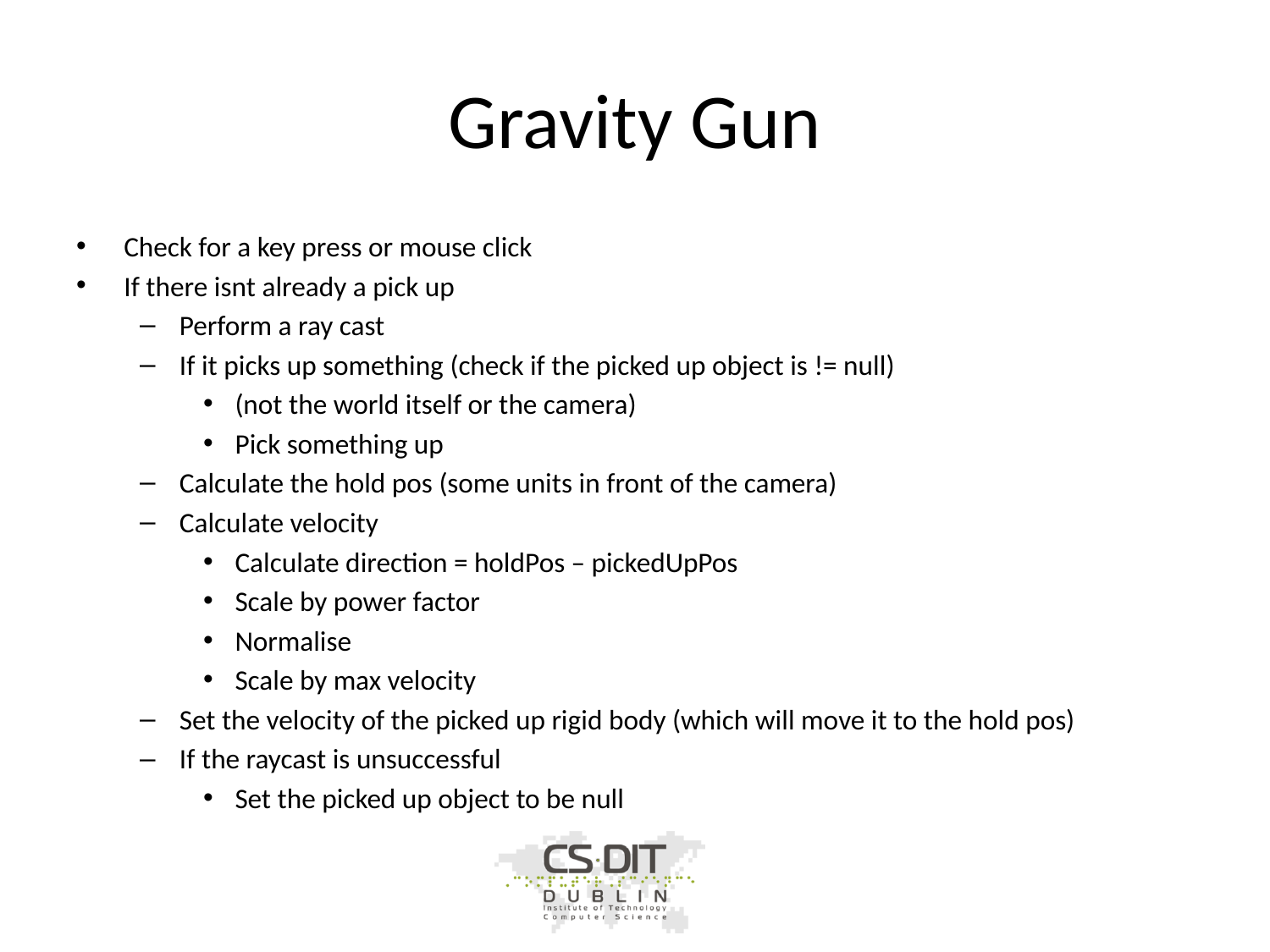

# Gravity Gun
Check for a key press or mouse click
If there isnt already a pick up
Perform a ray cast
If it picks up something (check if the picked up object is != null)
(not the world itself or the camera)
Pick something up
Calculate the hold pos (some units in front of the camera)
Calculate velocity
Calculate direction = holdPos – pickedUpPos
Scale by power factor
Normalise
Scale by max velocity
Set the velocity of the picked up rigid body (which will move it to the hold pos)
If the raycast is unsuccessful
Set the picked up object to be null